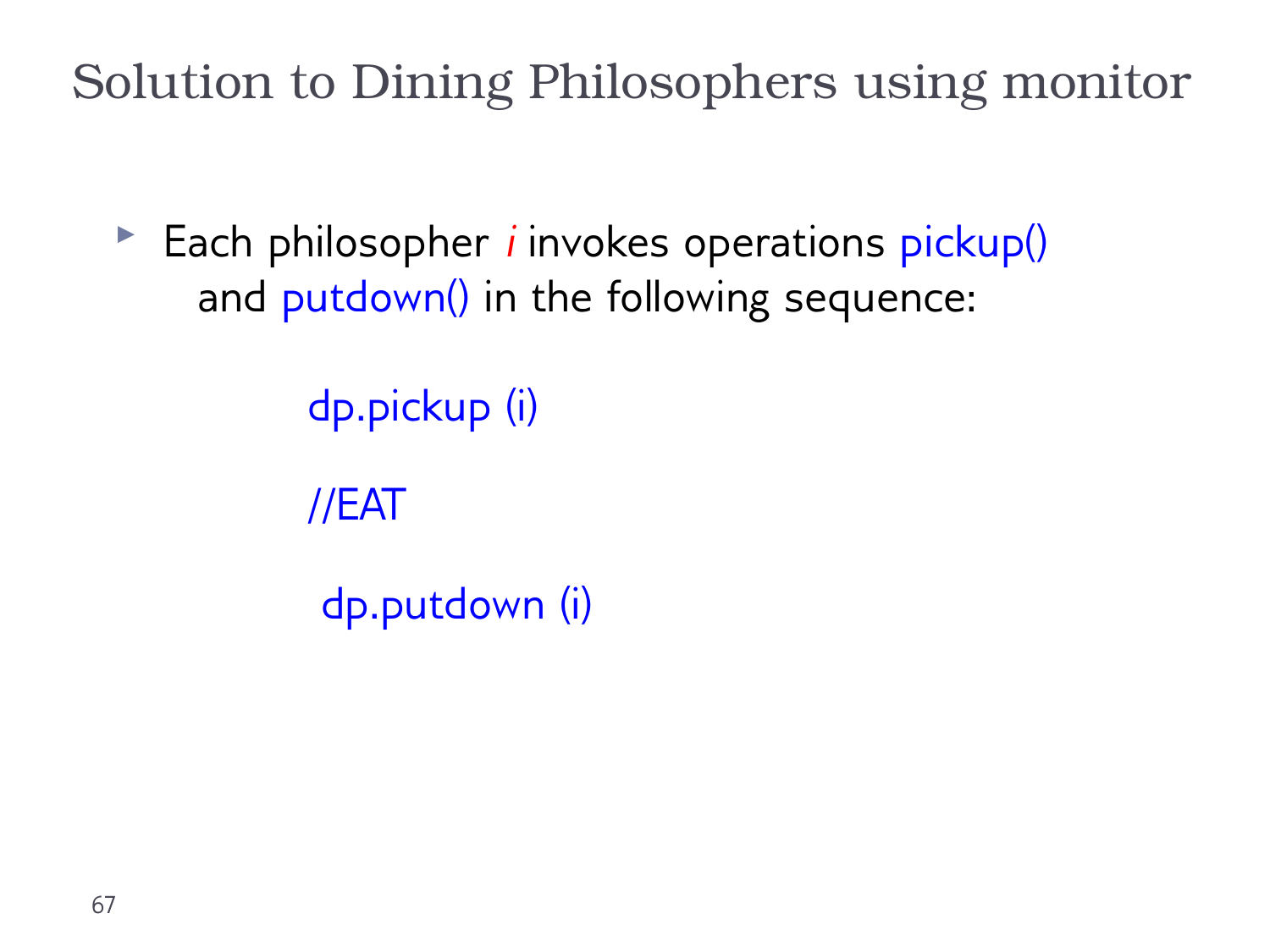

Solution to Dining Philosophers using monitor

Each philosopher i invokes operations pickup()
      and putdown() in the following sequence:

              dp.pickup (i)

              //EAT

               dp.putdown (i)

67